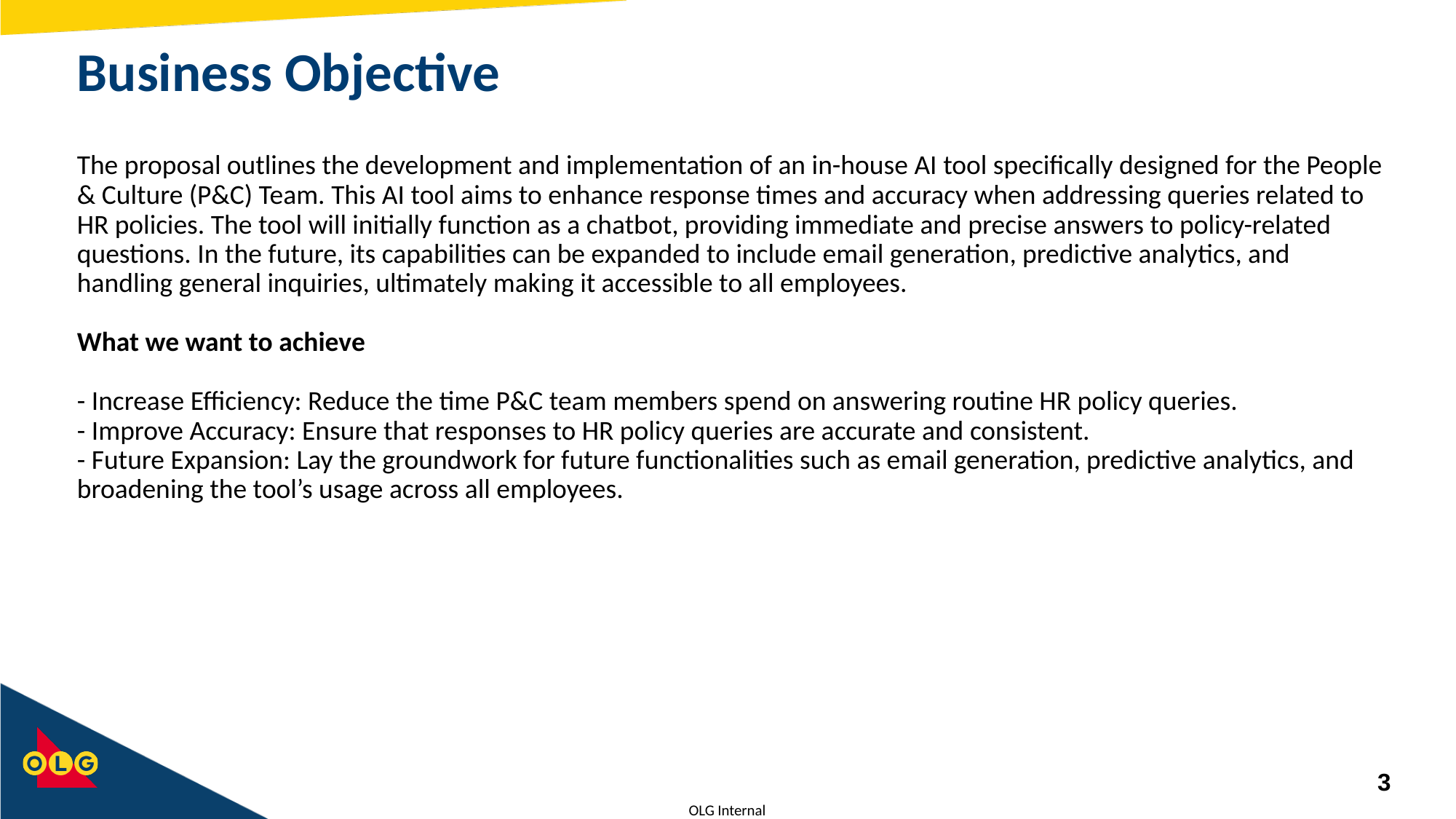

# Business Objective
The proposal outlines the development and implementation of an in-house AI tool specifically designed for the People & Culture (P&C) Team. This AI tool aims to enhance response times and accuracy when addressing queries related to HR policies. The tool will initially function as a chatbot, providing immediate and precise answers to policy-related questions. In the future, its capabilities can be expanded to include email generation, predictive analytics, and handling general inquiries, ultimately making it accessible to all employees.

What we want to achieve

- Increase Efficiency: Reduce the time P&C team members spend on answering routine HR policy queries.
- Improve Accuracy: Ensure that responses to HR policy queries are accurate and consistent.
- Future Expansion: Lay the groundwork for future functionalities such as email generation, predictive analytics, and broadening the tool’s usage across all employees.

3